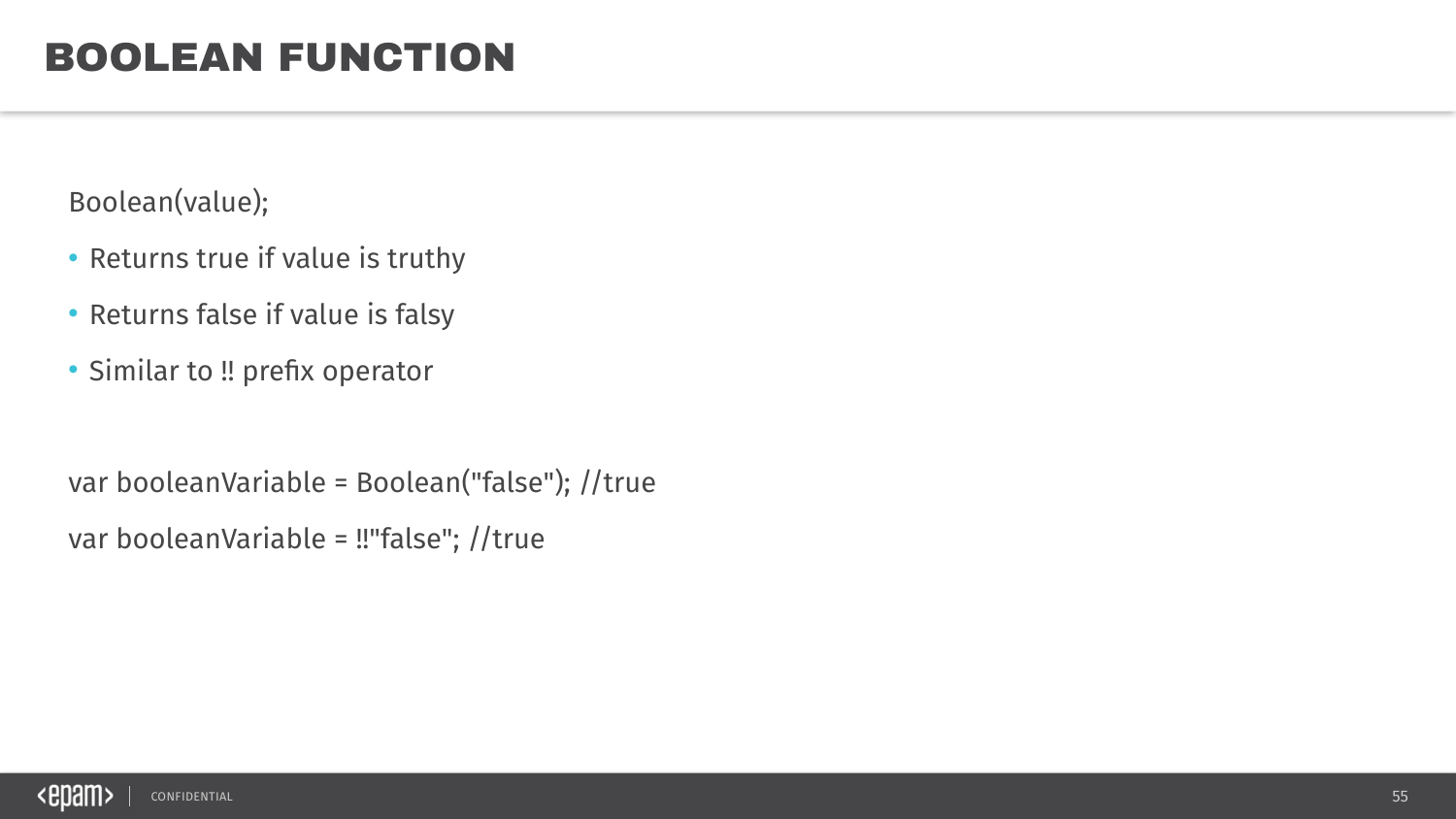

BOOLEAN FUNCTION
Boolean(value);
Returns true if value is truthy
Returns false if value is falsy
Similar to !! prefix operator

var booleanVariable = Boolean("false"); //true
var booleanVariable = !!"false"; //true